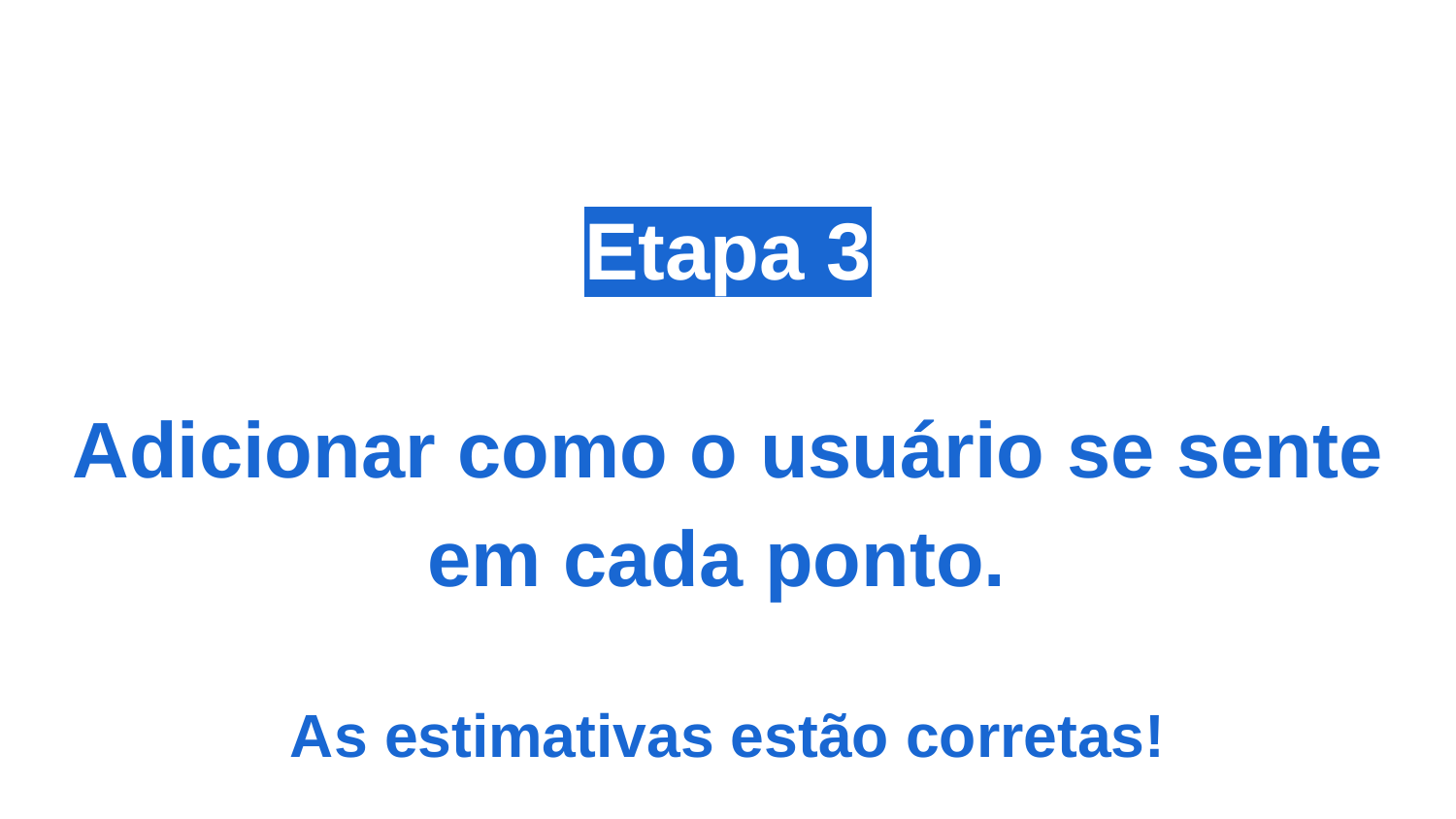

# Etapa 3

Adicionar como o usuário se sente em cada ponto.

As estimativas estão corretas!